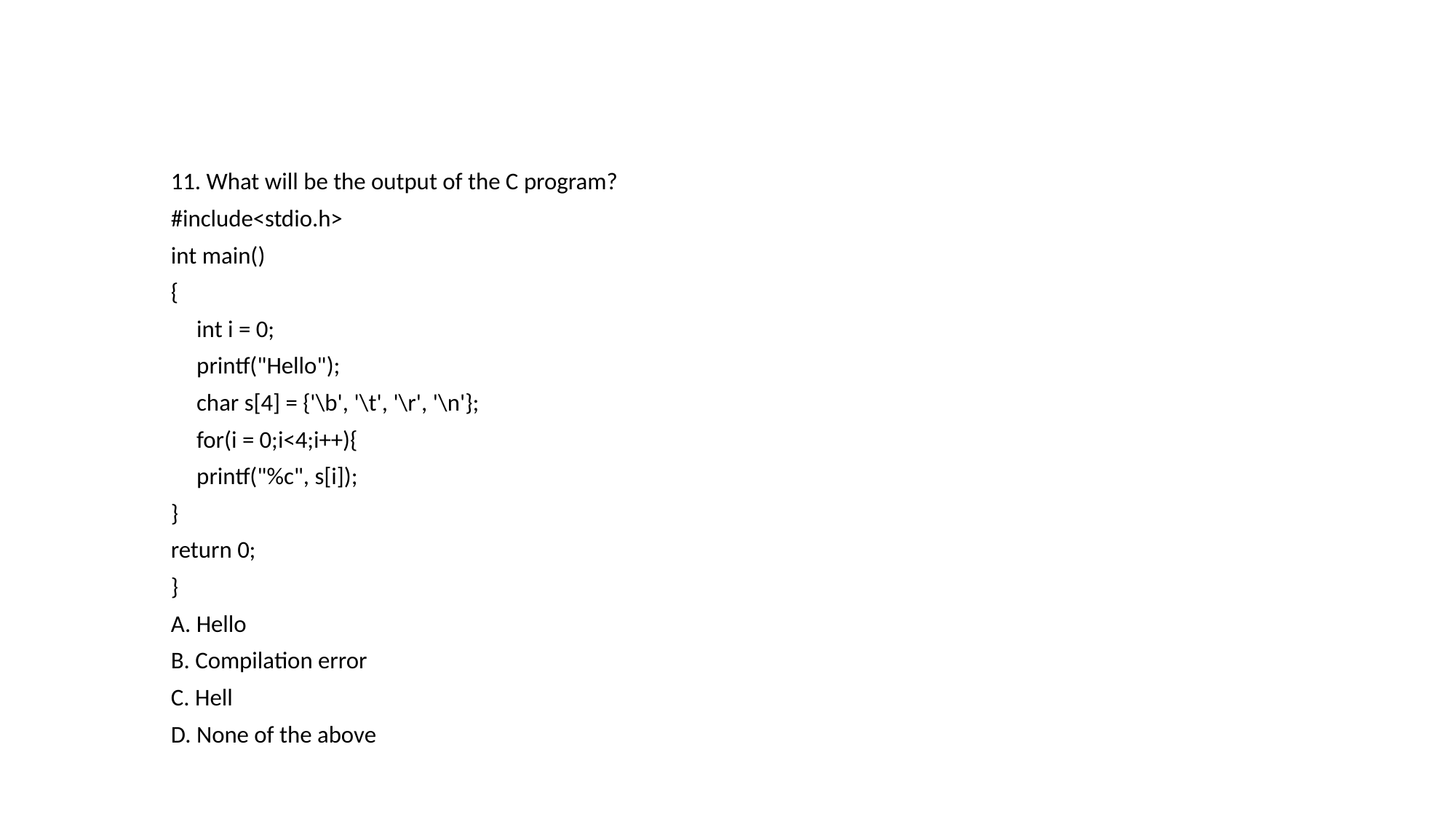

11. What will be the output of the C program?
#include<stdio.h>
int main()
{
	int i = 0;
	printf("Hello");
	char s[4] = {'\b', '\t', '\r', '\n'};
	for(i = 0;i<4;i++){
	printf("%c", s[i]);
}
return 0;
}
A. Hello
B. Compilation error
C. Hell
D. None of the above